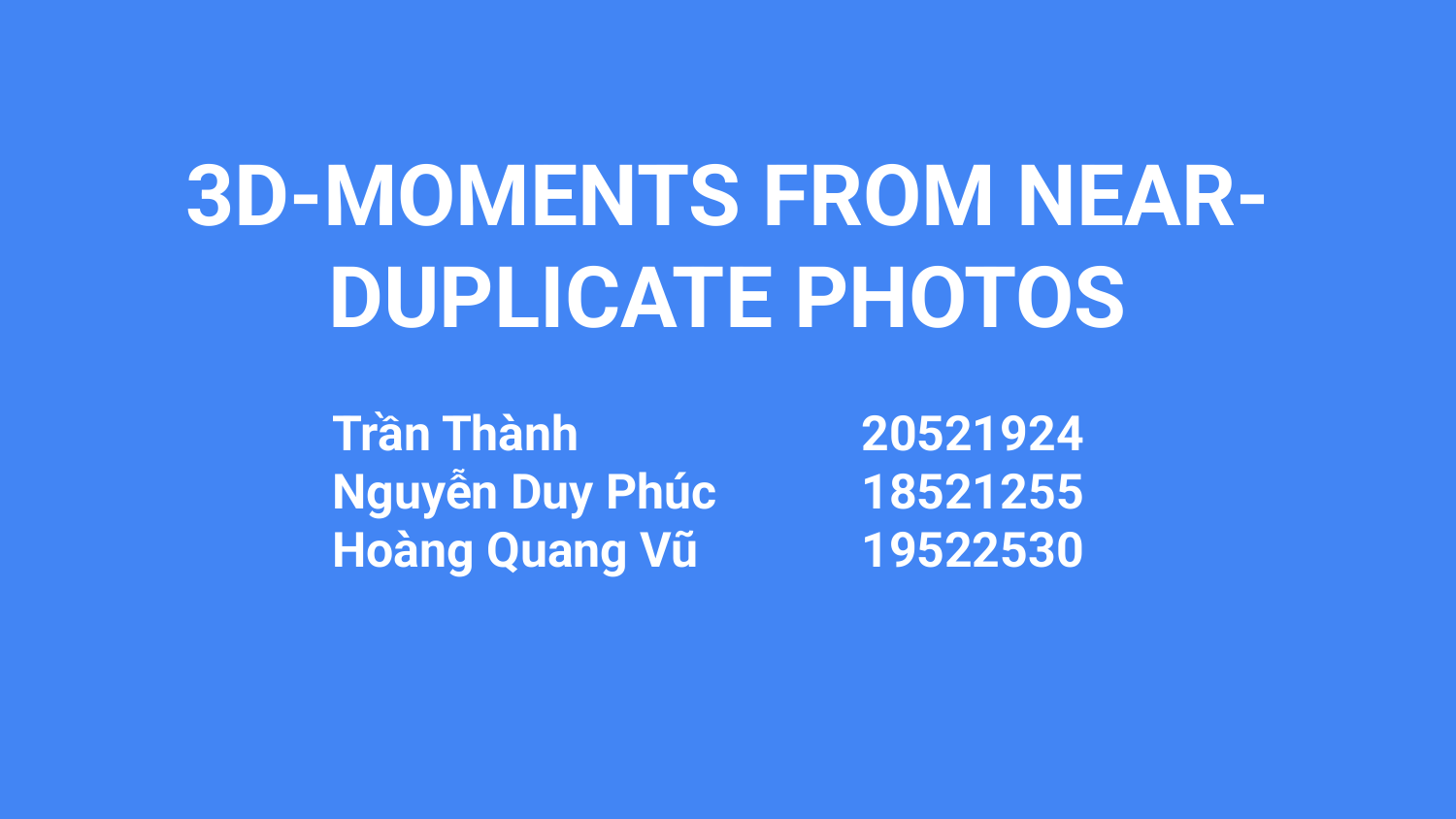

# 3D-MOMENTS FROM NEAR-DUPLICATE PHOTOS
Trần Thành
Nguyễn Duy Phúc
Hoàng Quang Vũ

20521924
18521255
19522530